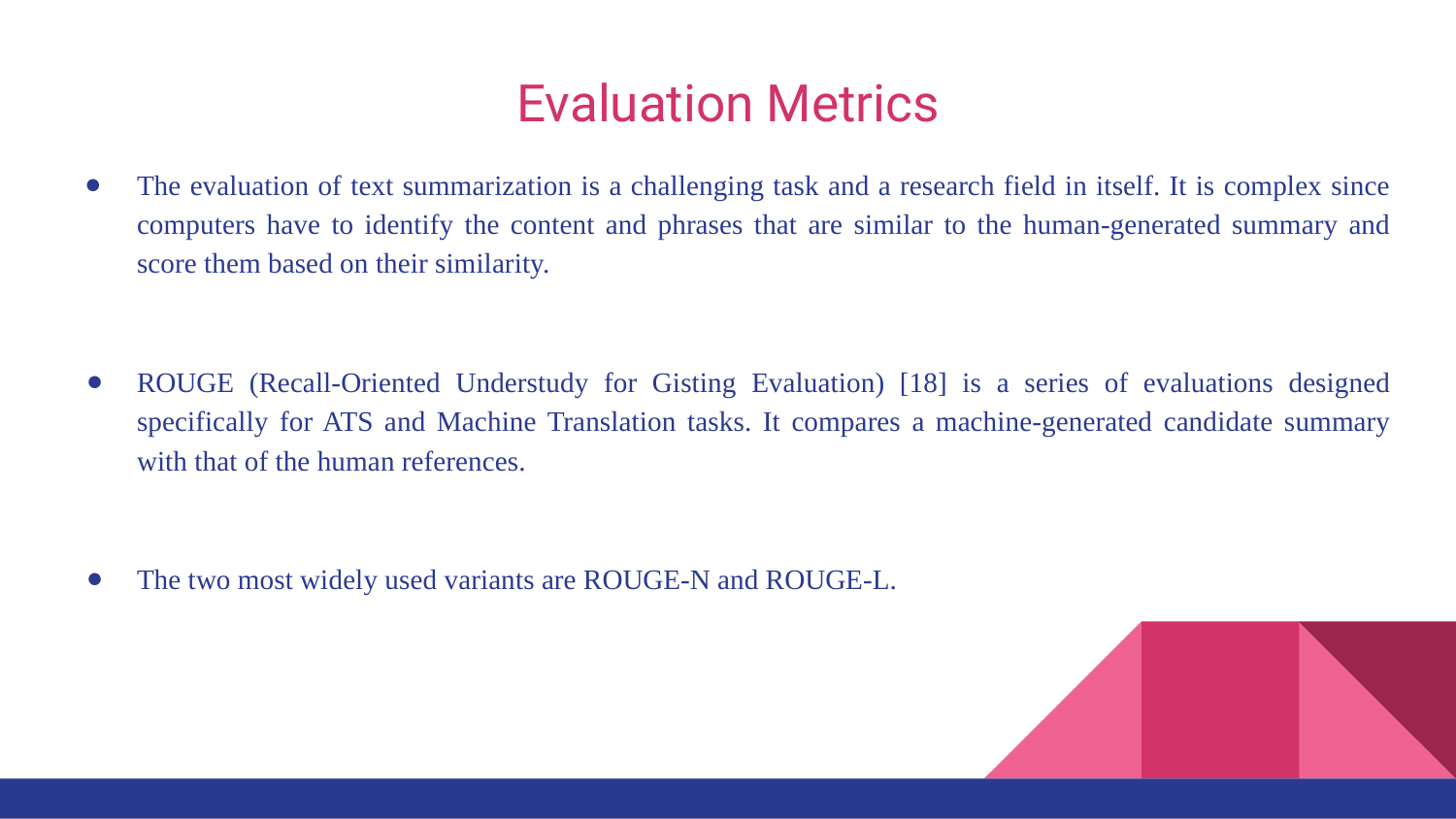

# Evaluation Metrics
The evaluation of text summarization is a challenging task and a research field in itself. It is complex since computers have to identify the content and phrases that are similar to the human-generated summary and score them based on their similarity.

ROUGE (Recall-Oriented Understudy for Gisting Evaluation) [18] is a series of evaluations designed specifically for ATS and Machine Translation tasks. It compares a machine-generated candidate summary with that of the human references.

The two most widely used variants are ROUGE-N and ROUGE-L.